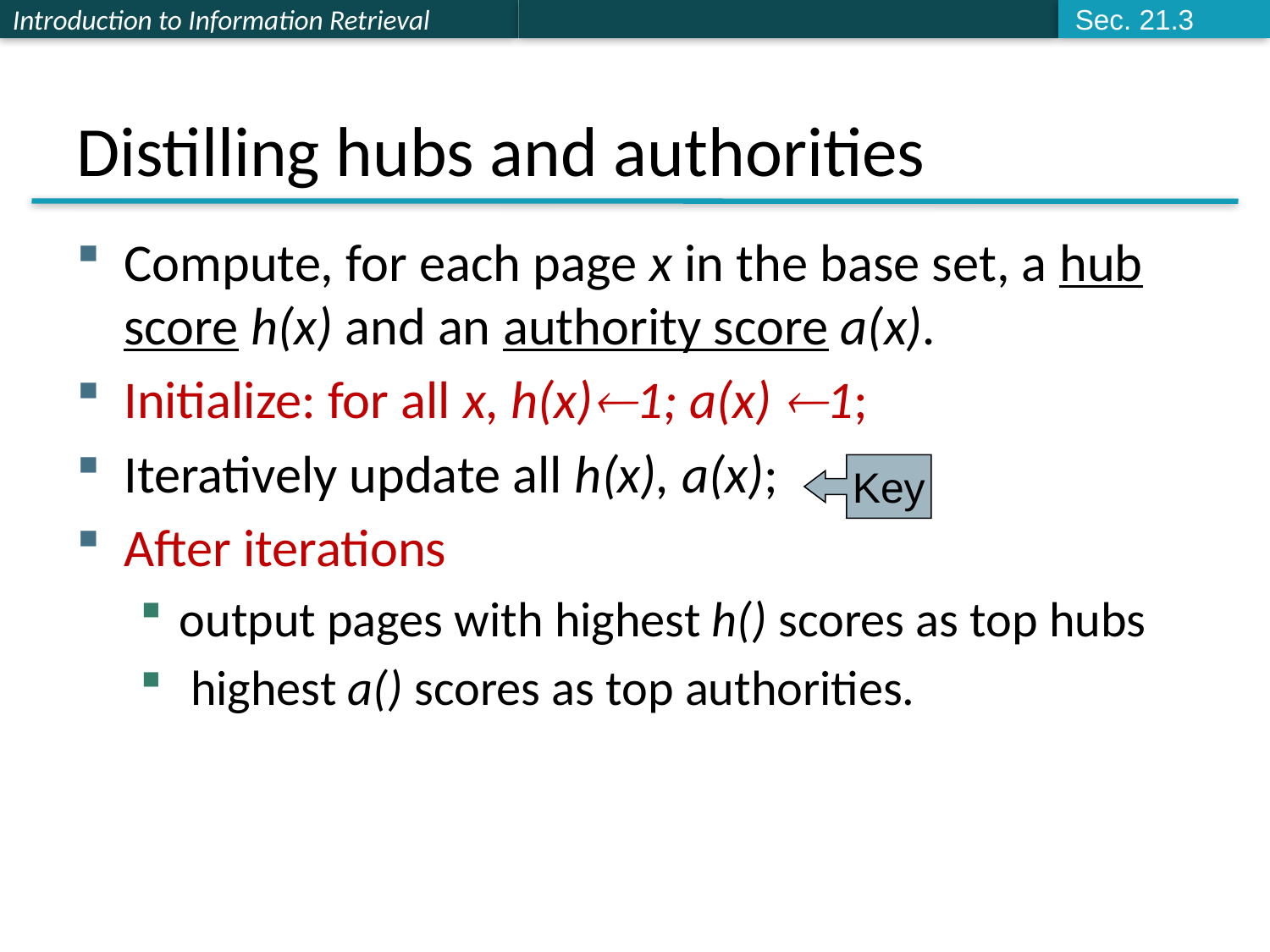

Sec. 21.3
# Distilling hubs and authorities
Compute, for each page x in the base set, a hub score h(x) and an authority score a(x).
Initialize: for all x, h(x)←1; a(x) ←1;
Iteratively update all h(x), a(x);
After iterations
output pages with highest h() scores as top hubs
 highest a() scores as top authorities.
Key